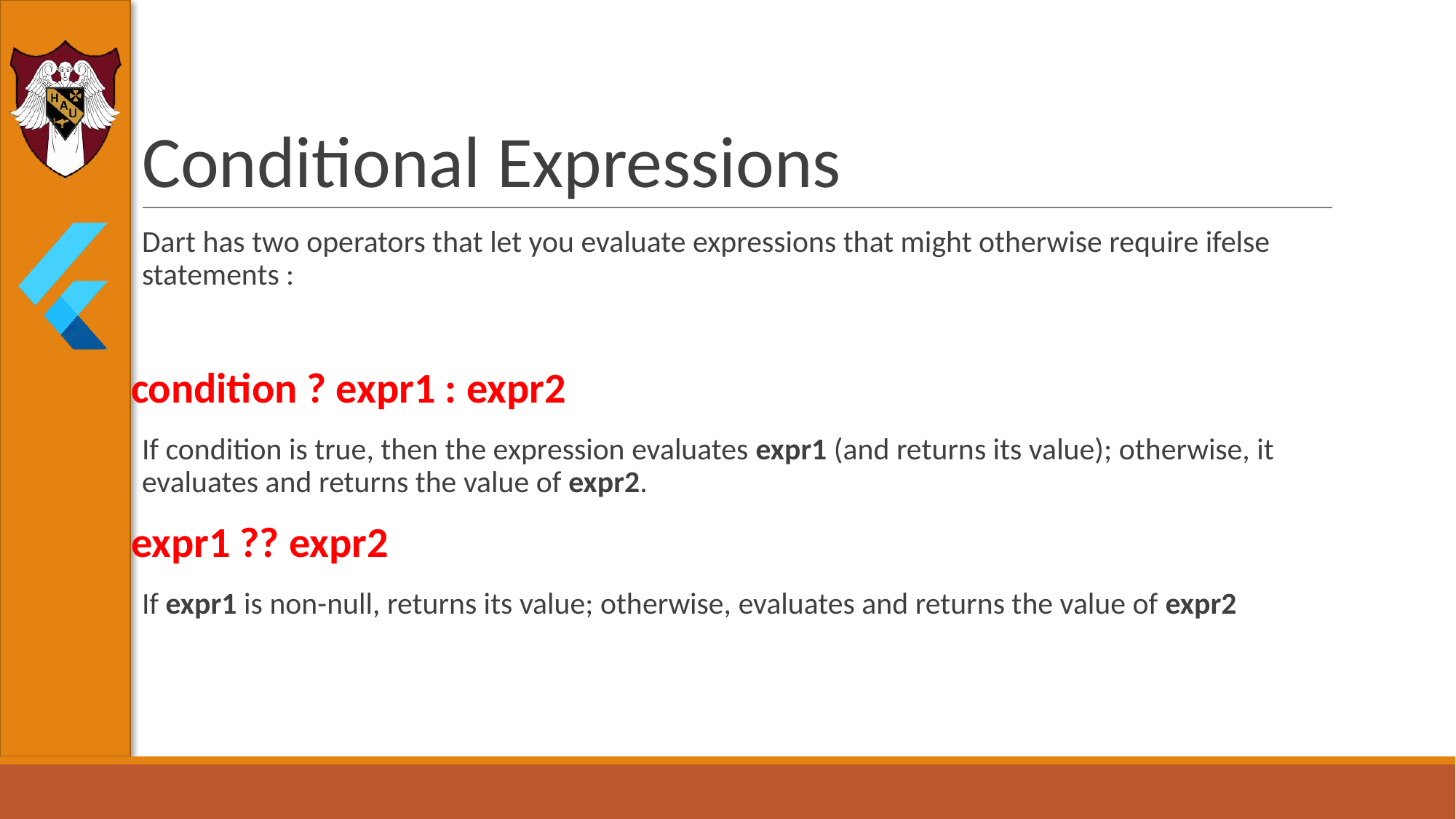

# Conditional Expressions
Dart has two operators that let you evaluate expressions that might otherwise require ifelse statements :

condition ? expr1 : expr2
If condition is true, then the expression evaluates expr1 (and returns its value); otherwise, it evaluates and returns the value of expr2.
expr1 ?? expr2
If expr1 is non-null, returns its value; otherwise, evaluates and returns the value of expr2